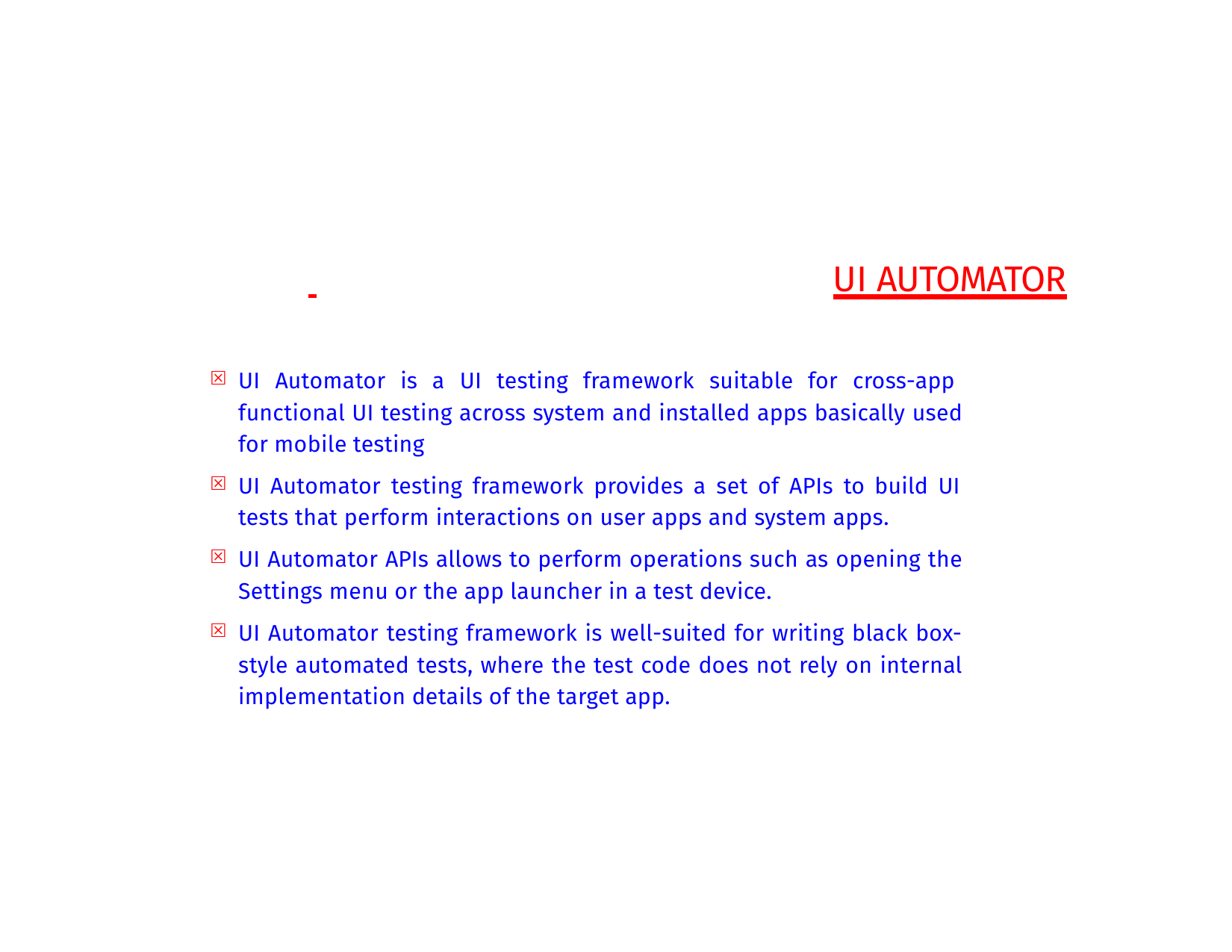

# UI AUTOMATOR
UI Automator is a UI testing framework suitable for cross-app  functional UI testing across system and installed apps basically used  for mobile testing
UI Automator testing framework provides a set of APIs to build UI  tests that perform interactions on user apps and system apps.
UI Automator APIs allows to perform operations such as opening the  Settings menu or the app launcher in a test device.
UI Automator testing framework is well-suited for writing black box-  style automated tests, where the test code does not rely on internal  implementation details of the target app.